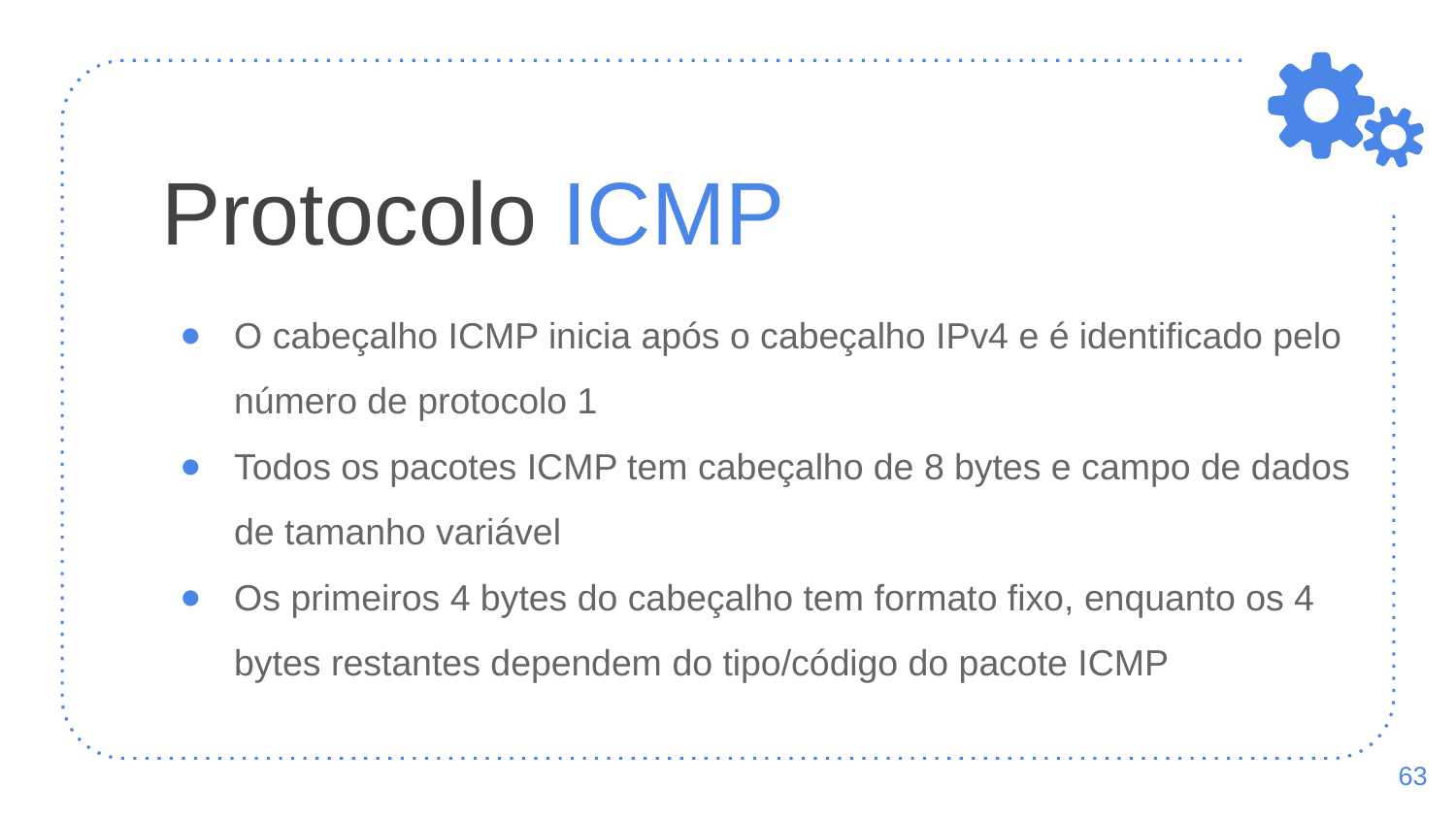

# Protocolo ICMP
O cabeçalho ICMP inicia após o cabeçalho IPv4 e é identificado pelo número de protocolo 1
Todos os pacotes ICMP tem cabeçalho de 8 bytes e campo de dados de tamanho variável
Os primeiros 4 bytes do cabeçalho tem formato fixo, enquanto os 4 bytes restantes dependem do tipo/código do pacote ICMP
63